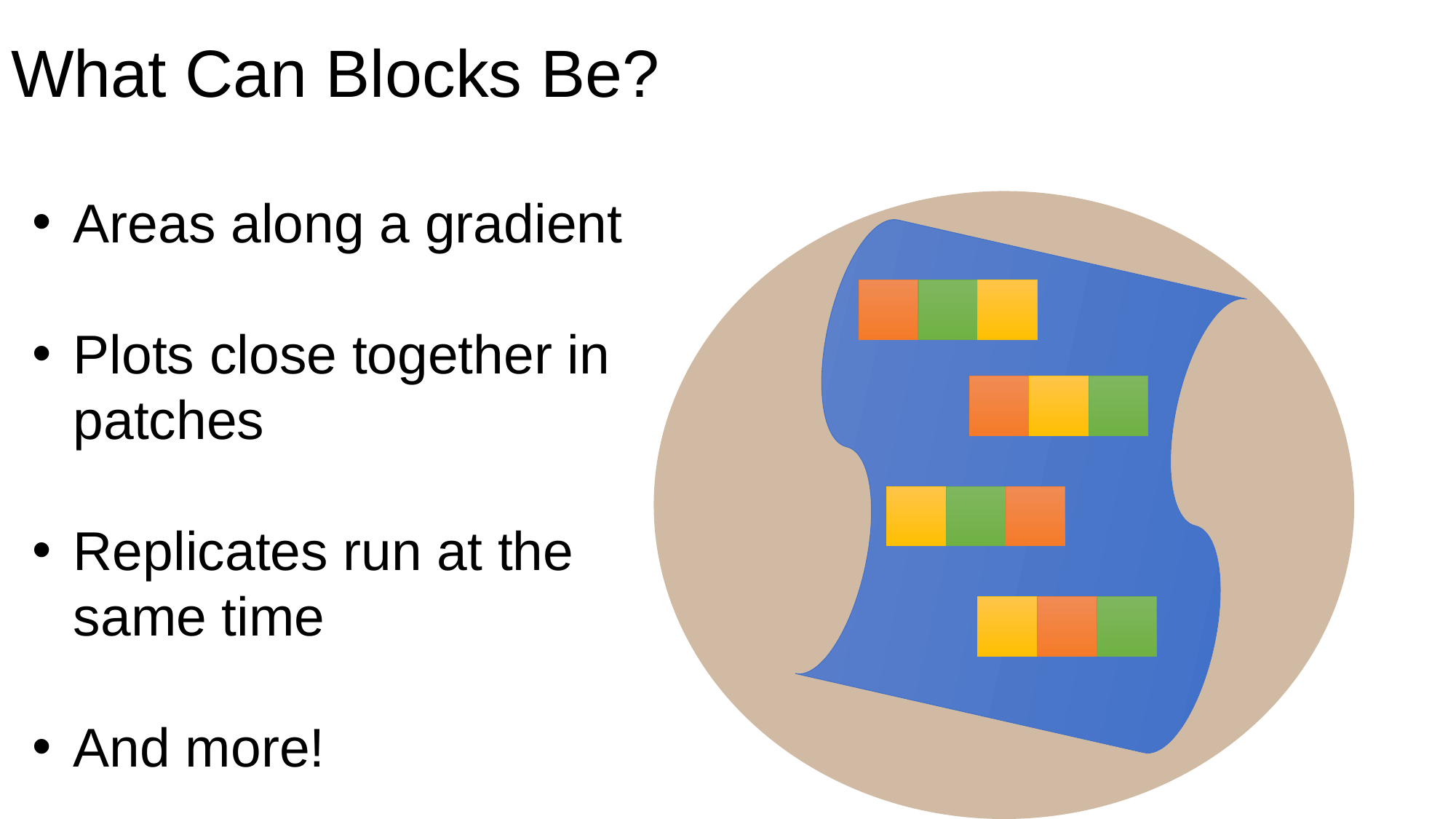

# What Can Blocks Be?
Areas along a gradient

Plots close together in patches

Replicates run at the same time

And more!